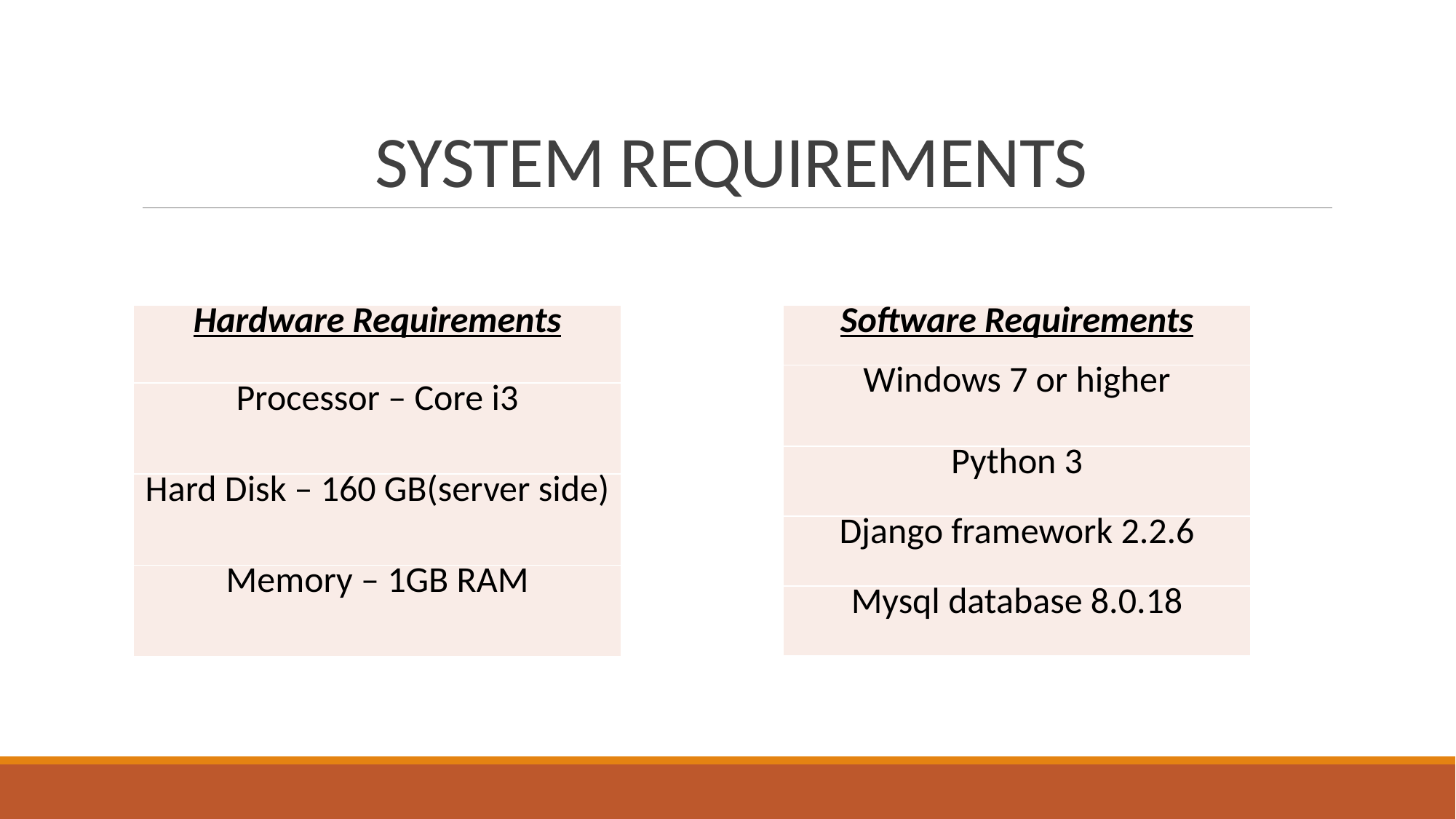

# SYSTEM REQUIREMENTS
| Software Requirements |
| --- |
| Windows 7 or higher |
| Python 3 |
| Django framework 2.2.6 |
| Mysql database 8.0.18 |
| Hardware Requirements |
| --- |
| Processor – Core i3 |
| Hard Disk – 160 GB(server side) |
| Memory – 1GB RAM |